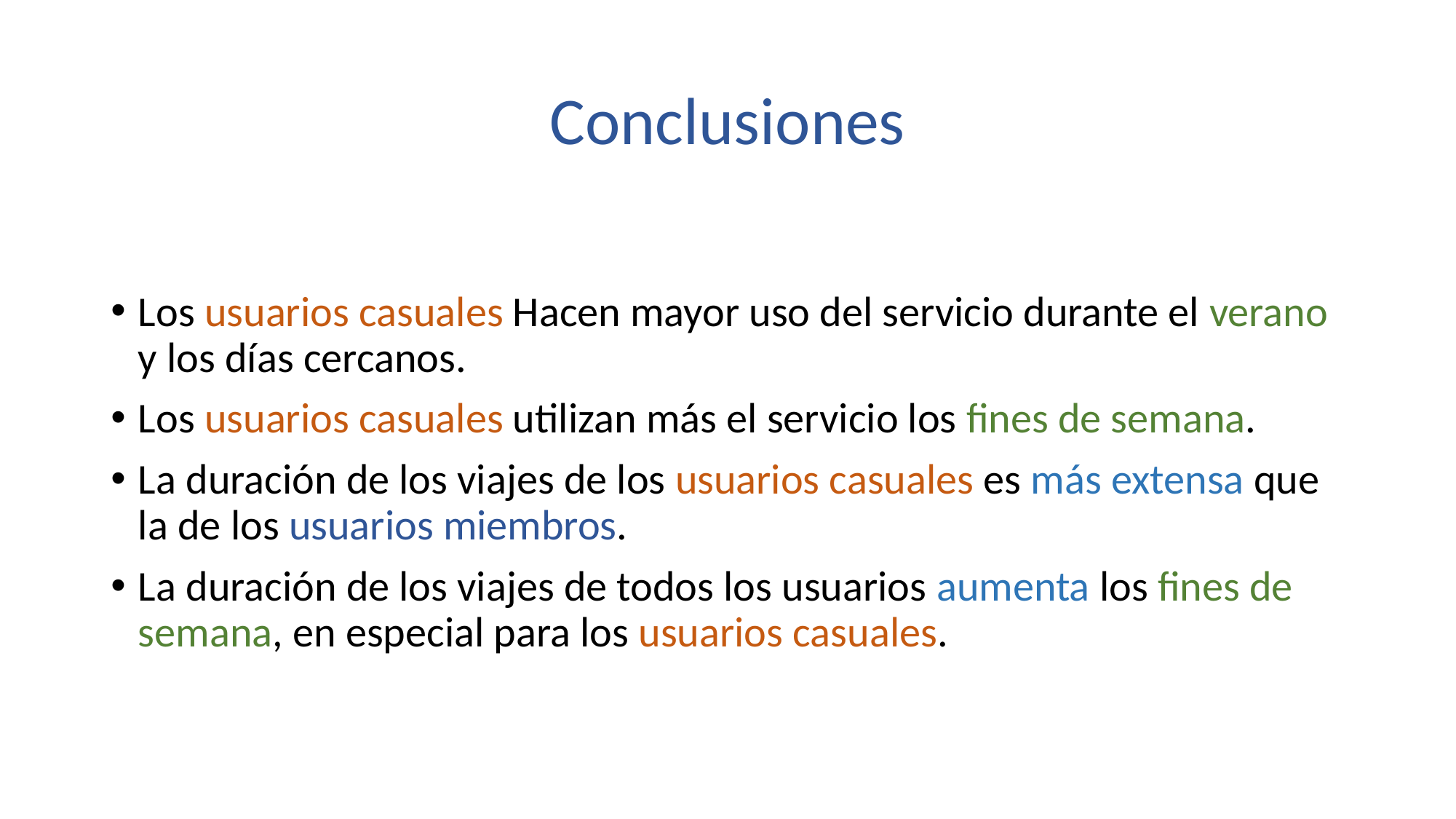

# Conclusiones

Los usuarios casuales Hacen mayor uso del servicio durante el verano y los días cercanos.
Los usuarios casuales utilizan más el servicio los fines de semana.
La duración de los viajes de los usuarios casuales es más extensa que la de los usuarios miembros.
La duración de los viajes de todos los usuarios aumenta los fines de semana, en especial para los usuarios casuales.